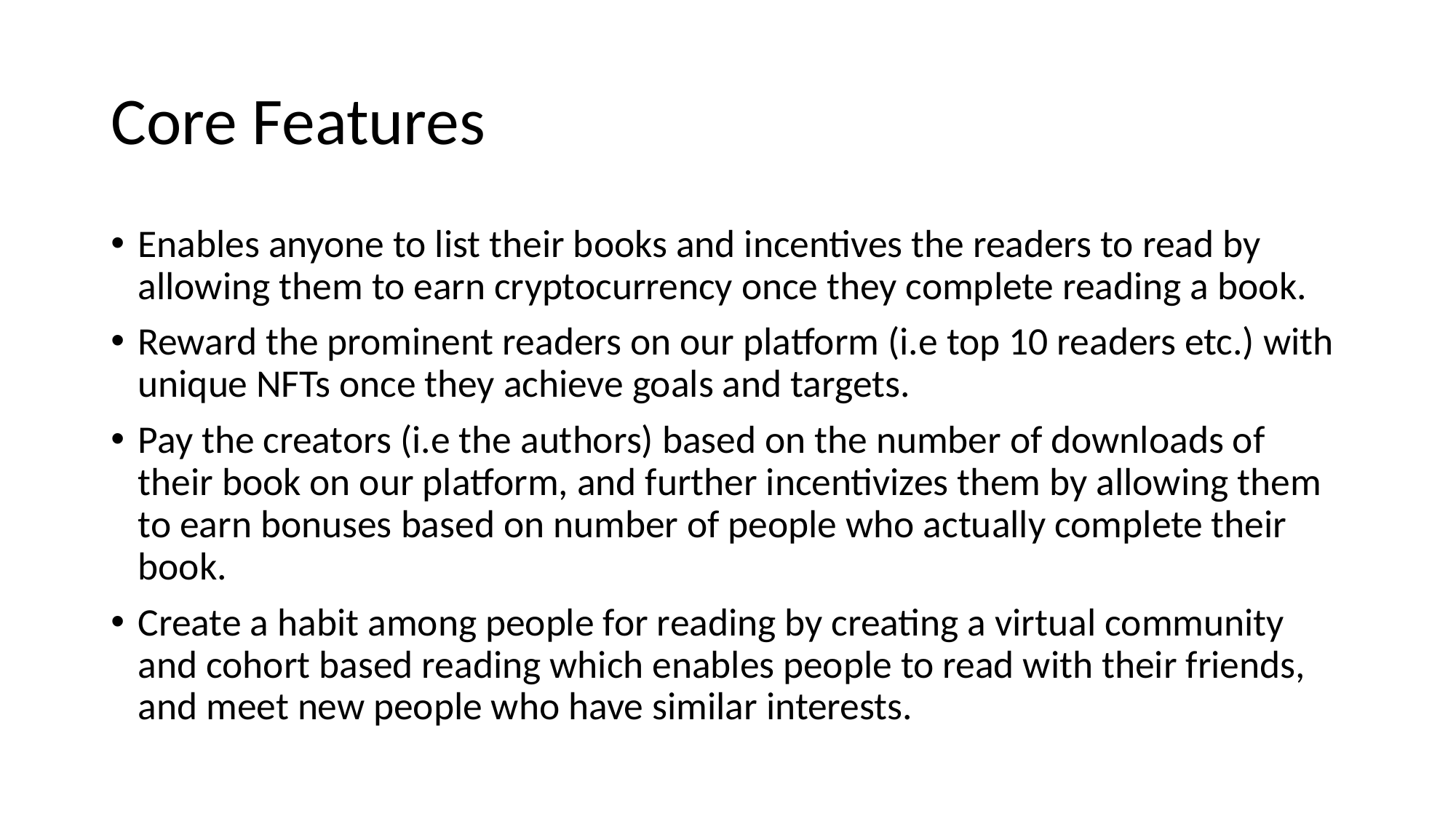

# Core Features
Enables anyone to list their books and incentives the readers to read by allowing them to earn cryptocurrency once they complete reading a book.
Reward the prominent readers on our platform (i.e top 10 readers etc.) with unique NFTs once they achieve goals and targets.
Pay the creators (i.e the authors) based on the number of downloads of their book on our platform, and further incentivizes them by allowing them to earn bonuses based on number of people who actually complete their book.
Create a habit among people for reading by creating a virtual community and cohort based reading which enables people to read with their friends, and meet new people who have similar interests.